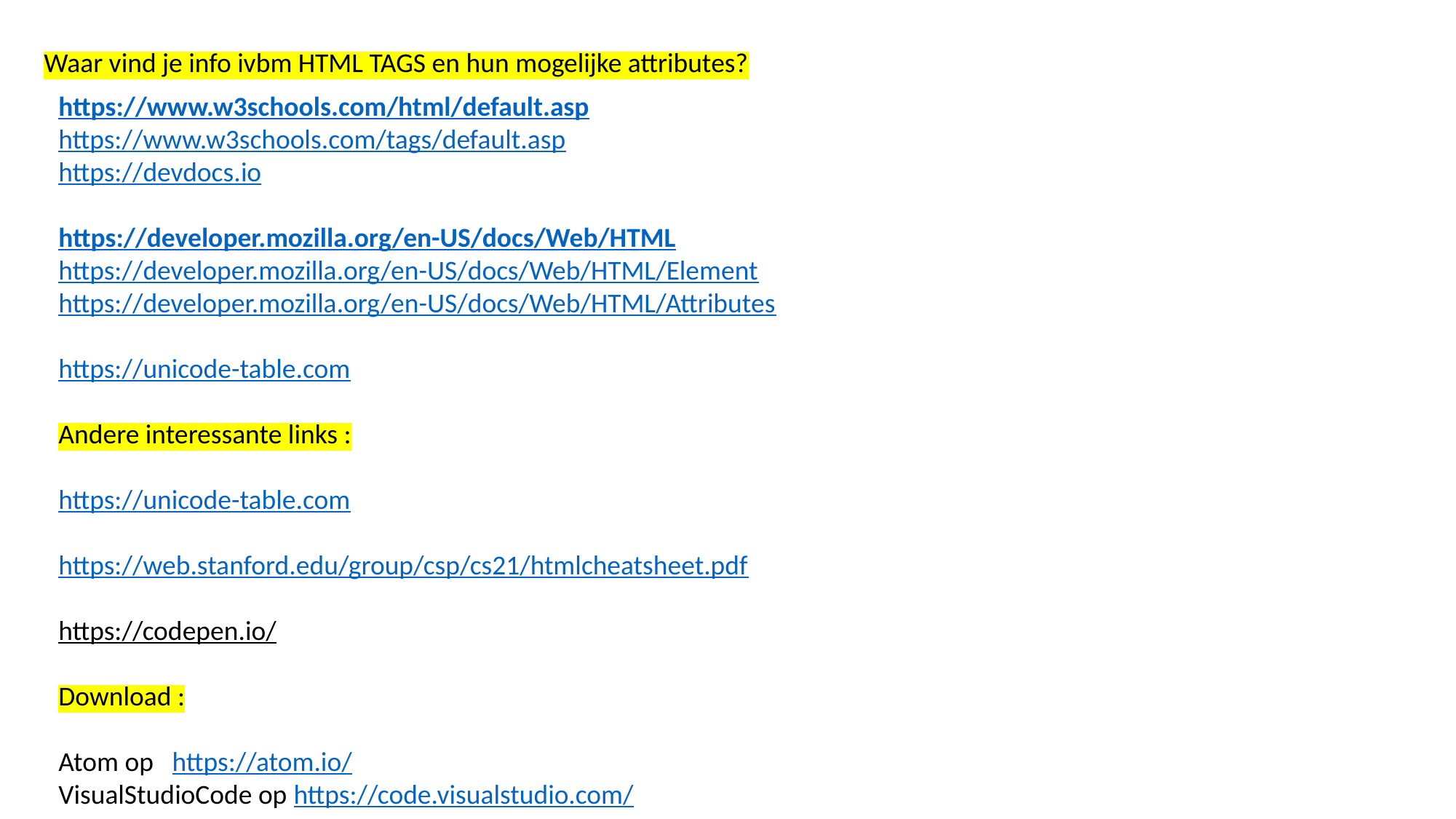

Waar vind je info ivbm HTML TAGS en hun mogelijke attributes?
https://www.w3schools.com/html/default.asp
https://www.w3schools.com/tags/default.asp
https://devdocs.io

https://developer.mozilla.org/en-US/docs/Web/HTML
https://developer.mozilla.org/en-US/docs/Web/HTML/Element
https://developer.mozilla.org/en-US/docs/Web/HTML/Attributes

https://unicode-table.com

Andere interessante links :

https://unicode-table.com

https://web.stanford.edu/group/csp/cs21/htmlcheatsheet.pdf

https://codepen.io/

Download :

Atom op   https://atom.io/
VisualStudioCode op https://code.visualstudio.com/